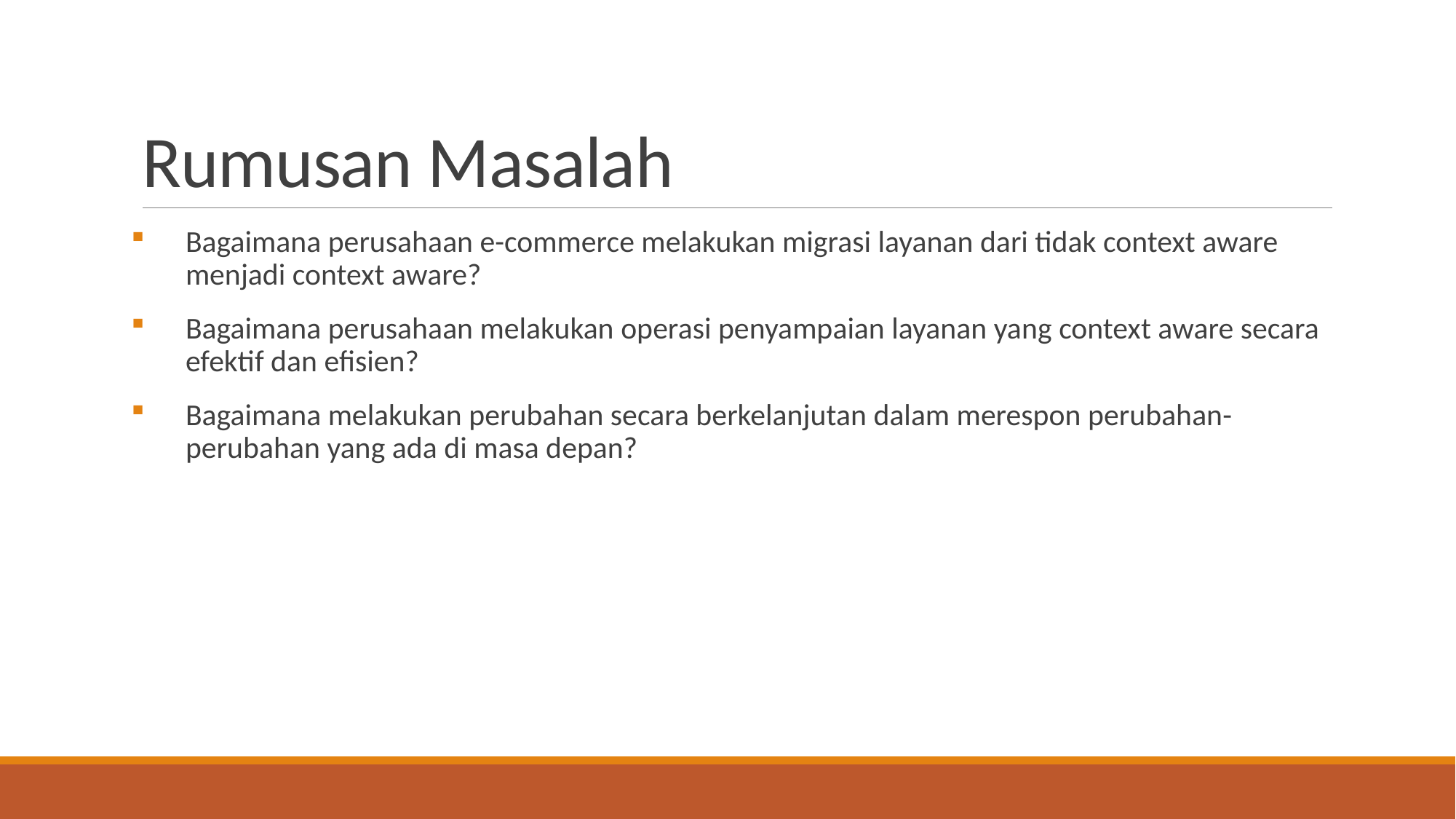

# Rumusan Masalah
Bagaimana perusahaan e-commerce melakukan migrasi layanan dari tidak context aware menjadi context aware?
Bagaimana perusahaan melakukan operasi penyampaian layanan yang context aware secara efektif dan efisien?
Bagaimana melakukan perubahan secara berkelanjutan dalam merespon perubahan-perubahan yang ada di masa depan?